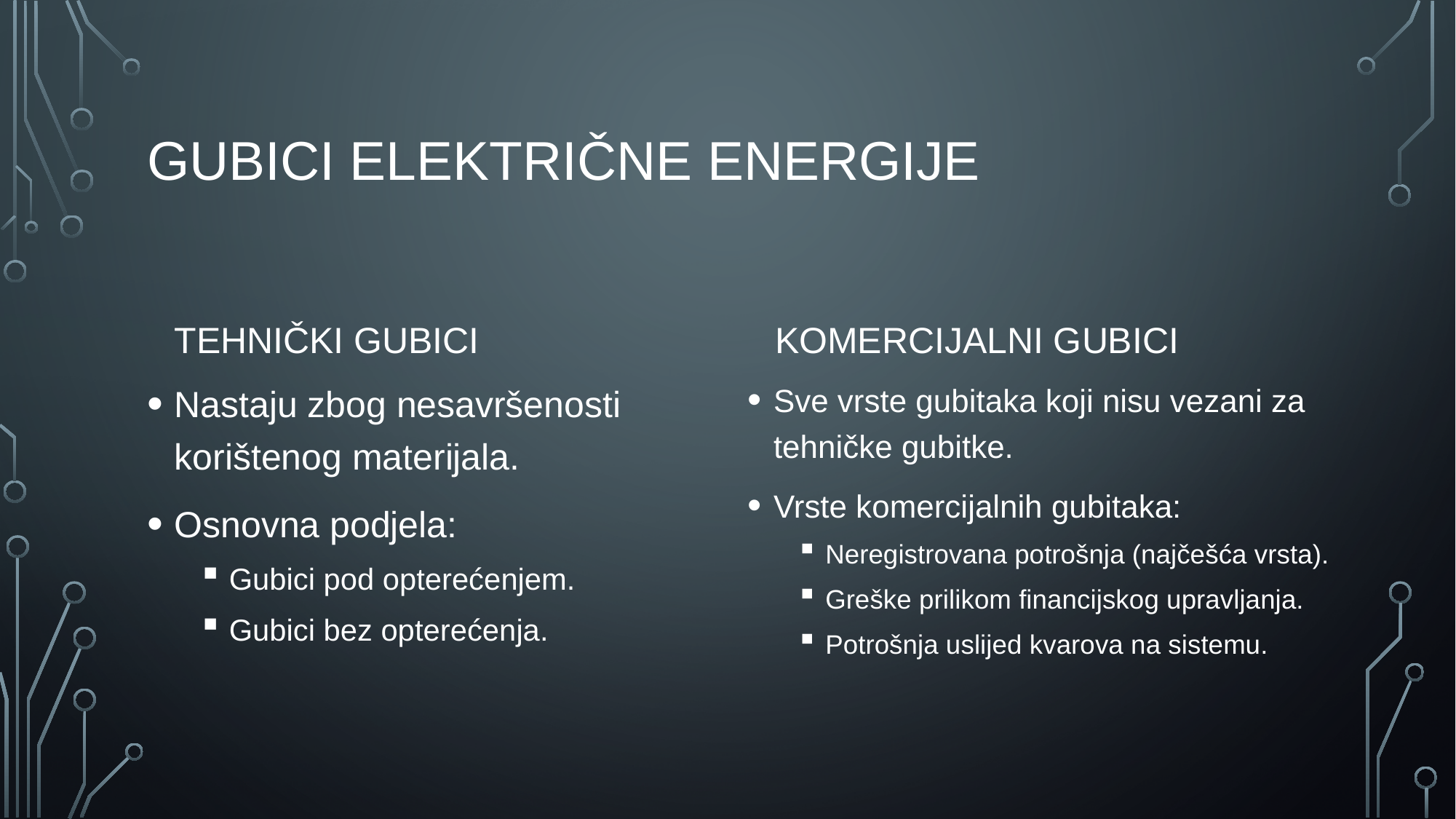

# Gubici električne energije
Komercijalni gubici
Tehnički gubici
Nastaju zbog nesavršenosti korištenog materijala.
Osnovna podjela:
Gubici pod opterećenjem.
Gubici bez opterećenja.
Sve vrste gubitaka koji nisu vezani za tehničke gubitke.
Vrste komercijalnih gubitaka:
Neregistrovana potrošnja (najčešća vrsta).
Greške prilikom financijskog upravljanja.
Potrošnja uslijed kvarova na sistemu.